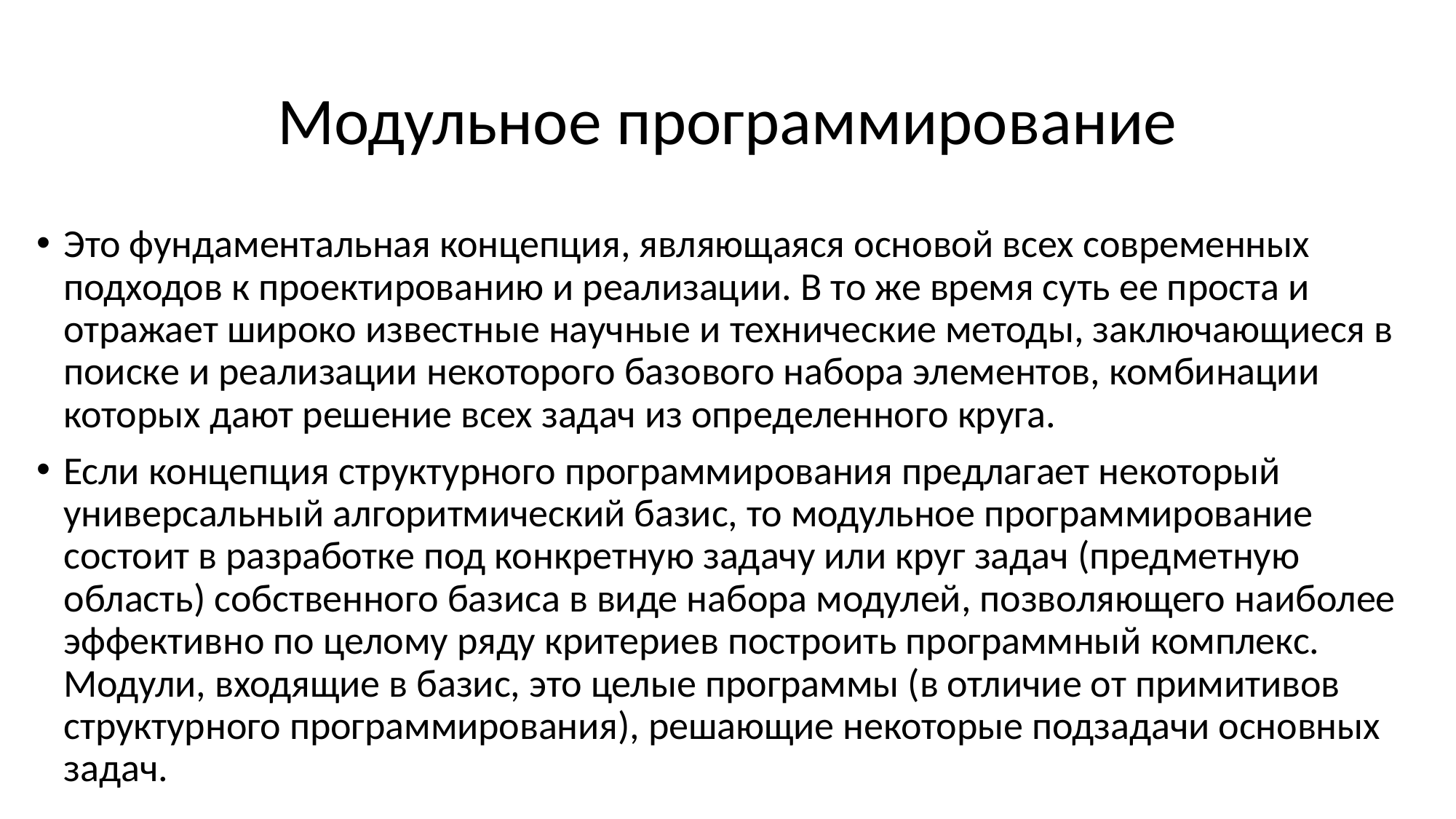

# Модульное программирование
Это фундаментальная концепция, являющаяся основой всех современных подходов к проектированию и реализации. В то же время суть ее проста и отражает широко известные научные и технические методы, заключающиеся в поиске и реализации некоторого базового набора элементов, комбинации которых дают решение всех задач из определенного круга.
Если концепция структурного программирования предлагает некоторый универсальный алгоритмический базис, то модульное программирование состоит в разработке под конкретную задачу или круг задач (предметную область) собственного базиса в виде набора модулей, позволяющего наиболее эффективно по целому ряду критериев построить программный комплекс. Модули, входящие в базис, это целые программы (в отличие от примитивов структурного программирования), решающие некоторые подзадачи основных задач.